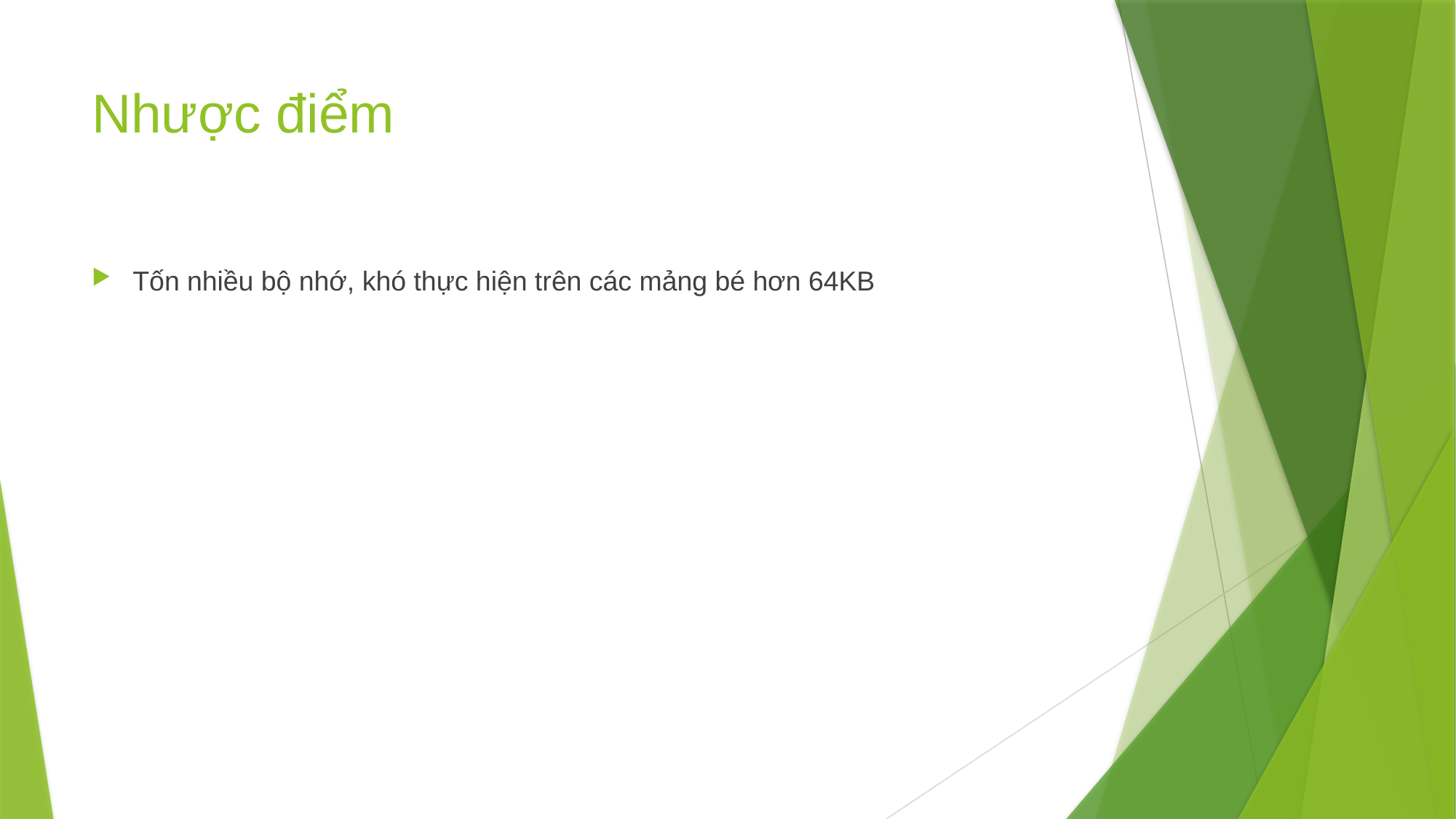

# Nhược điểm
Tốn nhiều bộ nhớ, khó thực hiện trên các mảng bé hơn 64KB